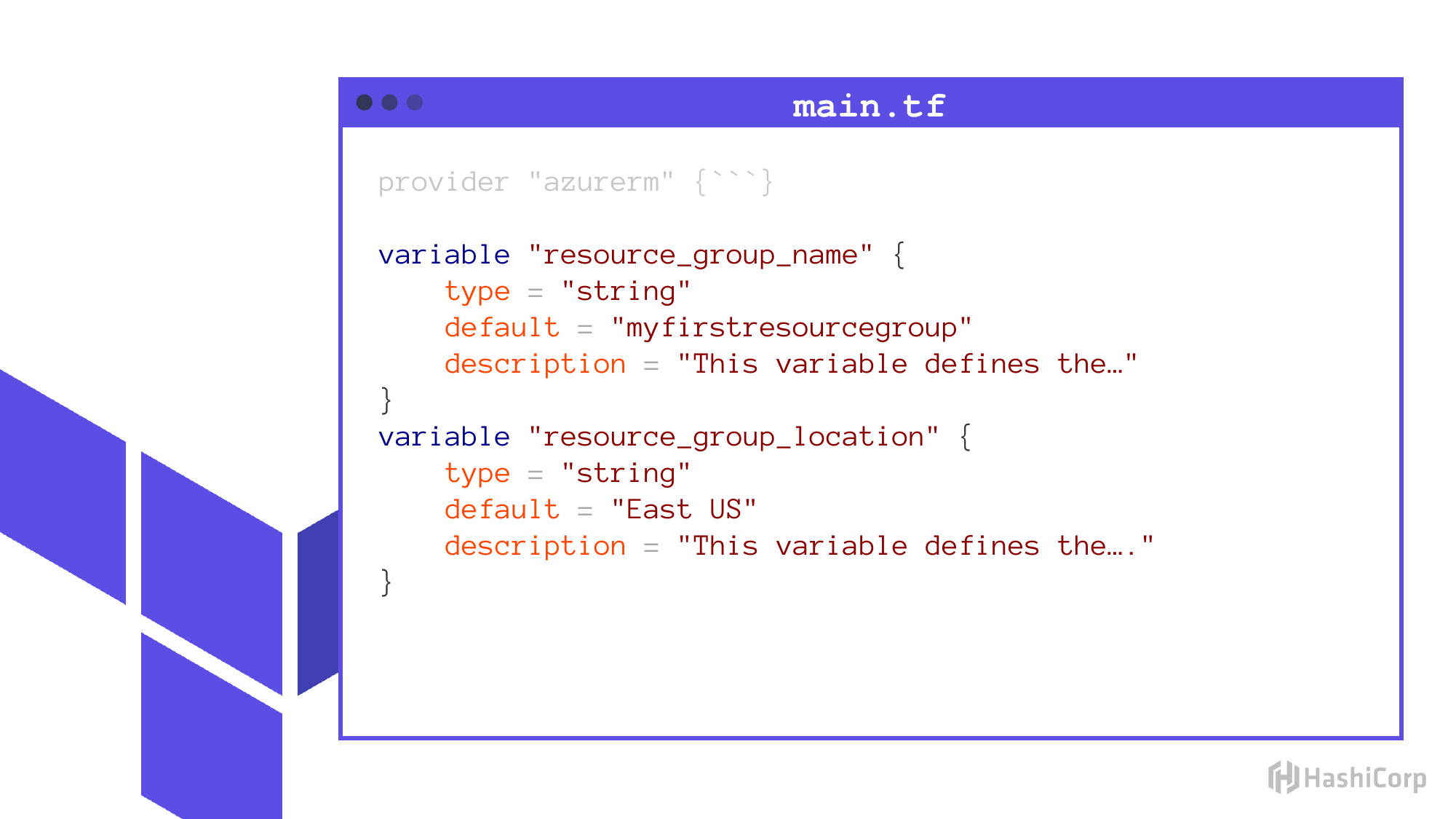

main.tf
provider "azurerm" {```}
variable "resource_group_name" {
    type = "string"
    default = "myfirstresourcegroup"
    description = "This variable defines the…"
}
variable "resource_group_location" {
    type = "string"
    default = "East US"
    description = "This variable defines the…."
}